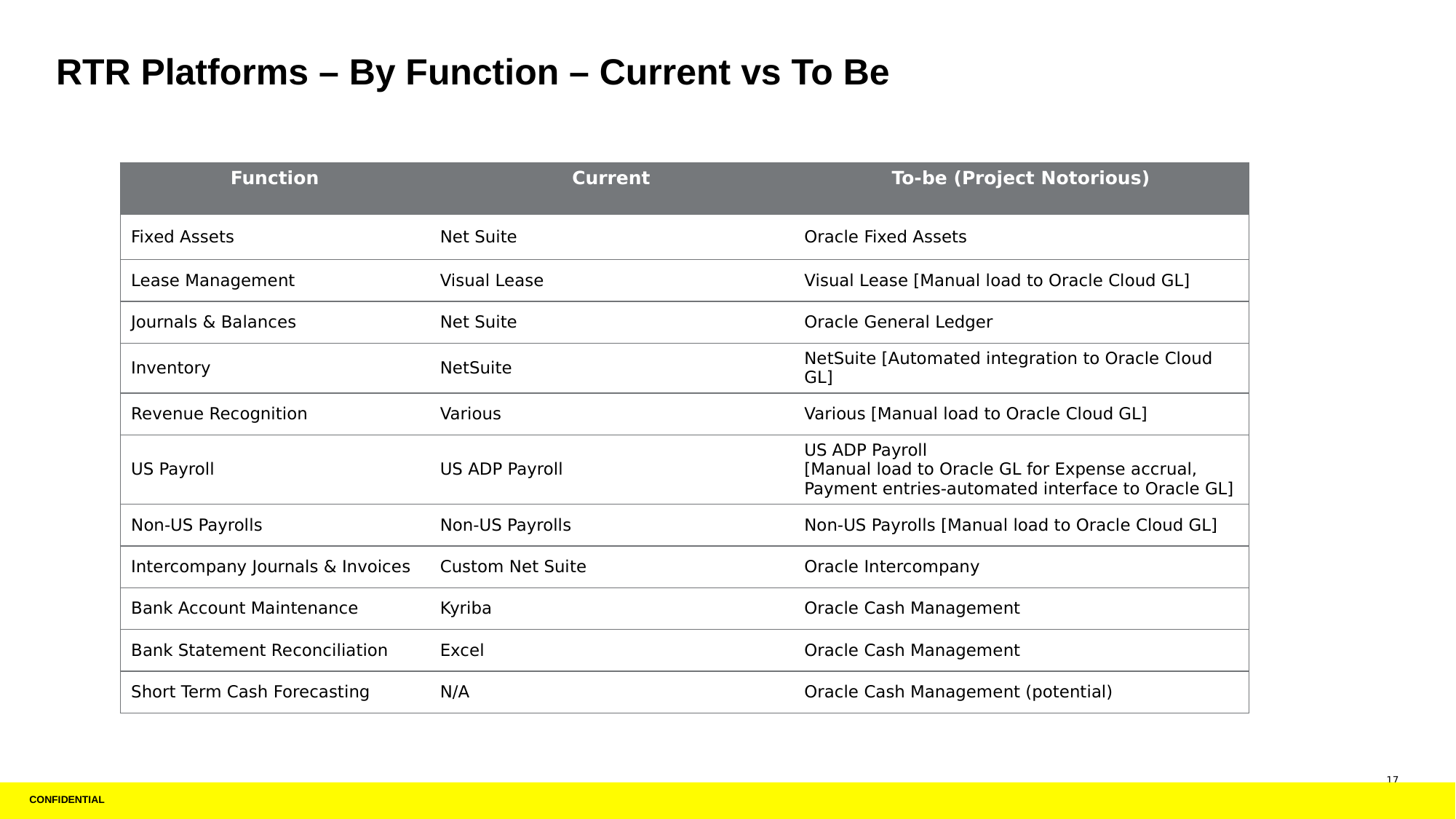

# RTR Platforms – By Function – Current vs To Be
| Function | Current | To-be (Project Notorious) |
| --- | --- | --- |
| Fixed Assets | Net Suite | Oracle Fixed Assets |
| Lease Management | Visual Lease | Visual Lease [Manual load to Oracle Cloud GL] |
| Journals & Balances | Net Suite | Oracle General Ledger |
| Inventory | NetSuite | NetSuite [Automated integration to Oracle Cloud GL] |
| Revenue Recognition | Various | Various [Manual load to Oracle Cloud GL] |
| US Payroll | US ADP Payroll | US ADP Payroll [Manual load to Oracle GL for Expense accrual, Payment entries-automated interface to Oracle GL] |
| Non-US Payrolls | Non-US Payrolls | Non-US Payrolls [Manual load to Oracle Cloud GL] |
| Intercompany Journals & Invoices | Custom Net Suite | Oracle Intercompany |
| Bank Account Maintenance | Kyriba | Oracle Cash Management |
| Bank Statement Reconciliation | Excel | Oracle Cash Management |
| Short Term Cash Forecasting | N/A | Oracle Cash Management (potential) |